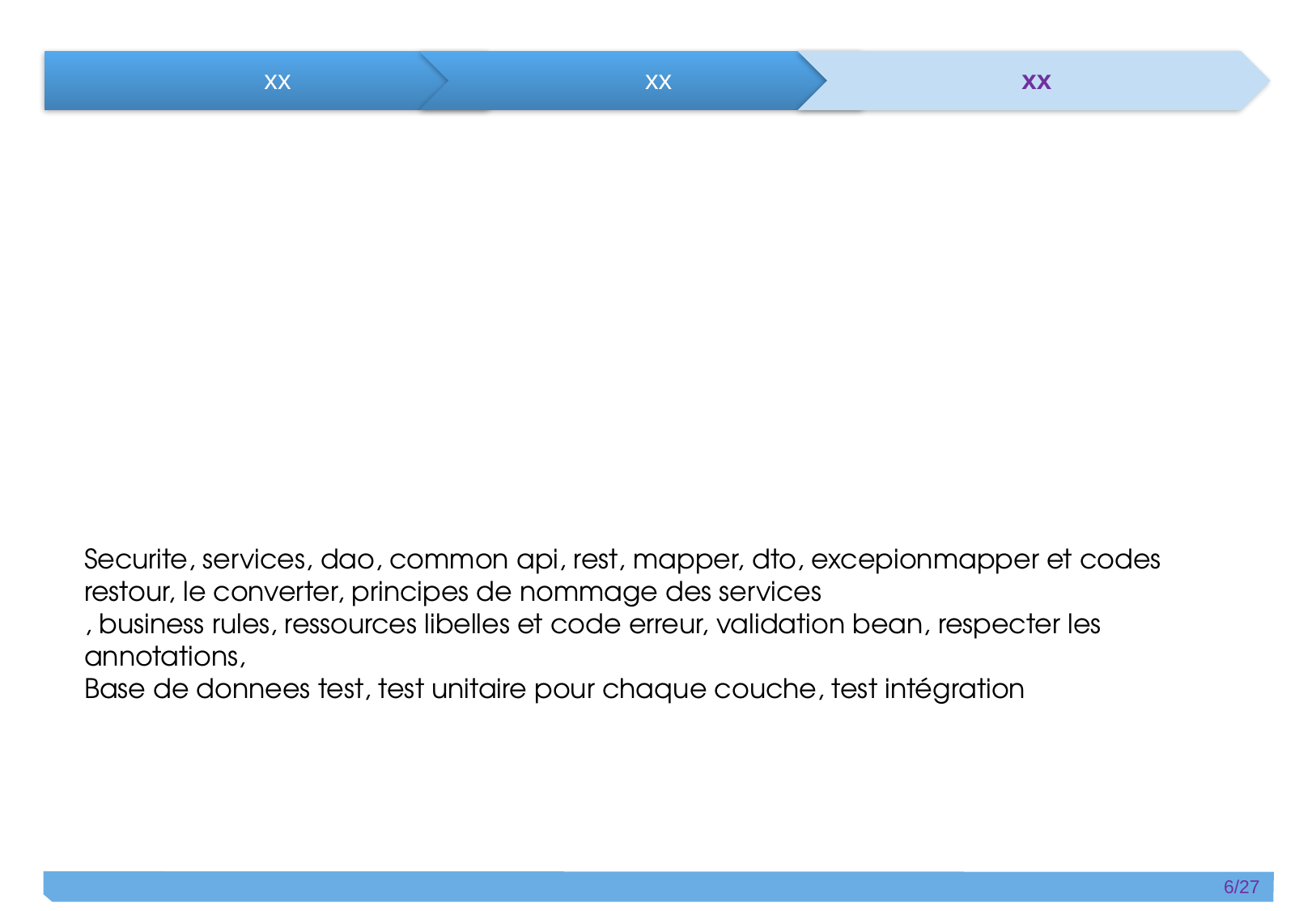

xx
xx
xx

Securite, services, dao, common api, rest, mapper, dto, excepionmapper et codes restour, le converter, principes de nommage des services
, business rules, ressources libelles et code erreur, validation bean, respecter les annotations,
Base de donnees test, test unitaire pour chaque couche, test intégration